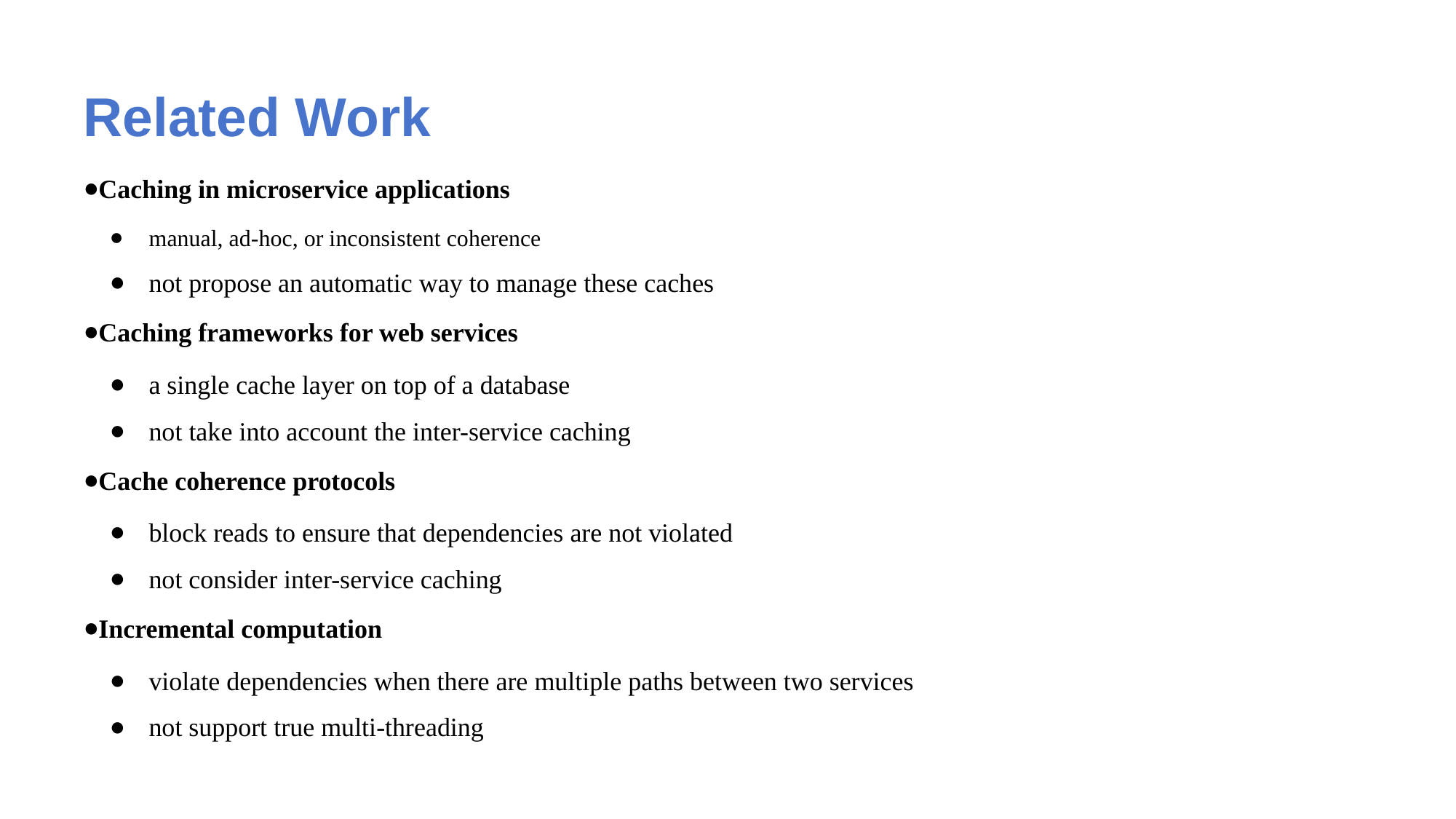

# Related Work
Caching in microservice applications
manual, ad-hoc, or inconsistent coherence
not propose an automatic way to manage these caches
Caching frameworks for web services
a single cache layer on top of a database
not take into account the inter-service caching
Cache coherence protocols
block reads to ensure that dependencies are not violated
not consider inter-service caching
Incremental computation
violate dependencies when there are multiple paths between two services
not support true multi-threading

4